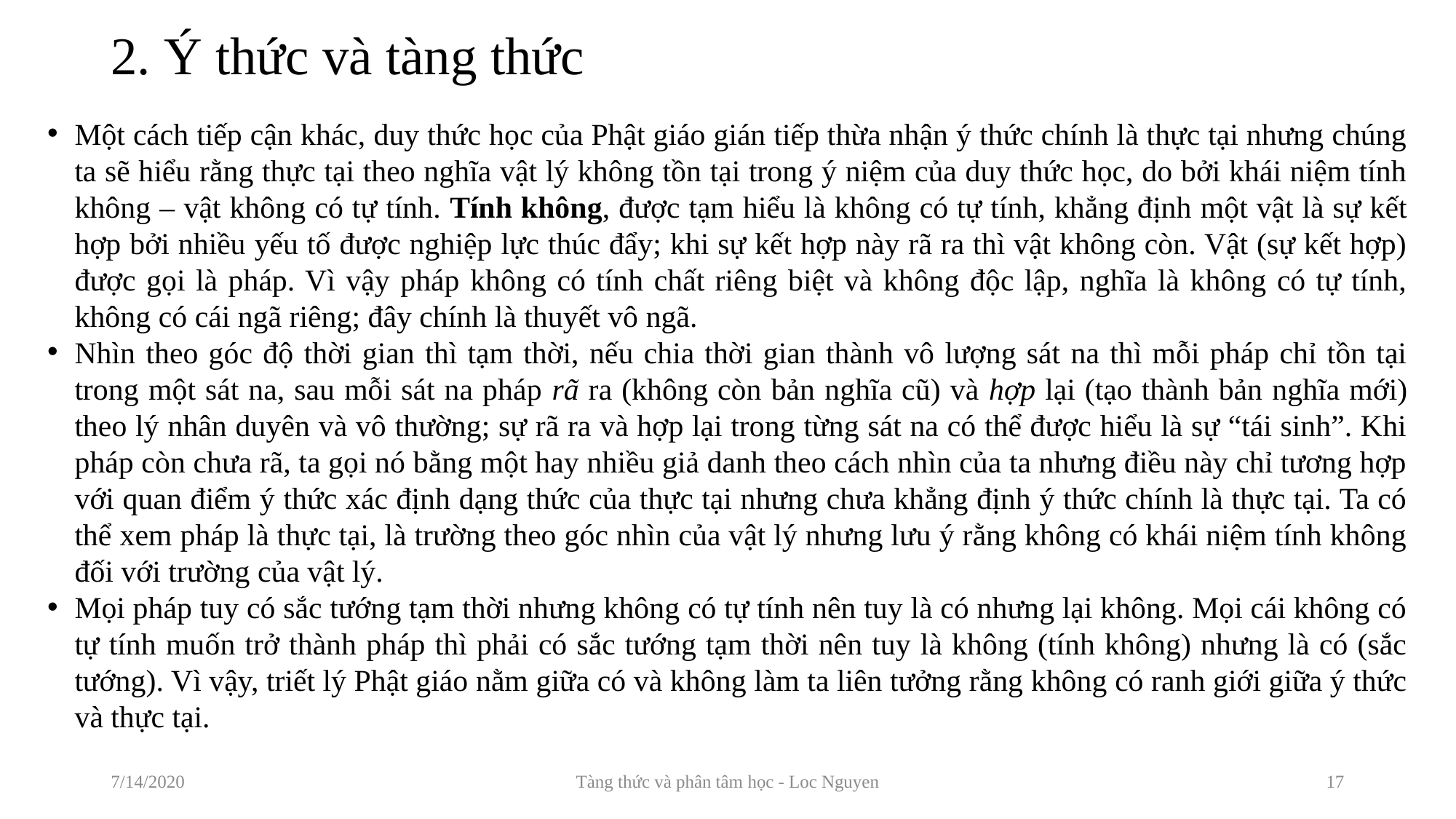

# 2. Ý thức và tàng thức
Một cách tiếp cận khác, duy thức học của Phật giáo gián tiếp thừa nhận ý thức chính là thực tại nhưng chúng ta sẽ hiểu rằng thực tại theo nghĩa vật lý không tồn tại trong ý niệm của duy thức học, do bởi khái niệm tính không – vật không có tự tính. Tính không, được tạm hiểu là không có tự tính, khẳng định một vật là sự kết hợp bởi nhiều yếu tố được nghiệp lực thúc đẩy; khi sự kết hợp này rã ra thì vật không còn. Vật (sự kết hợp) được gọi là pháp. Vì vậy pháp không có tính chất riêng biệt và không độc lập, nghĩa là không có tự tính, không có cái ngã riêng; đây chính là thuyết vô ngã.
Nhìn theo góc độ thời gian thì tạm thời, nếu chia thời gian thành vô lượng sát na thì mỗi pháp chỉ tồn tại trong một sát na, sau mỗi sát na pháp rã ra (không còn bản nghĩa cũ) và hợp lại (tạo thành bản nghĩa mới) theo lý nhân duyên và vô thường; sự rã ra và hợp lại trong từng sát na có thể được hiểu là sự “tái sinh”. Khi pháp còn chưa rã, ta gọi nó bằng một hay nhiều giả danh theo cách nhìn của ta nhưng điều này chỉ tương hợp với quan điểm ý thức xác định dạng thức của thực tại nhưng chưa khẳng định ý thức chính là thực tại. Ta có thể xem pháp là thực tại, là trường theo góc nhìn của vật lý nhưng lưu ý rằng không có khái niệm tính không đối với trường của vật lý.
Mọi pháp tuy có sắc tướng tạm thời nhưng không có tự tính nên tuy là có nhưng lại không. Mọi cái không có tự tính muốn trở thành pháp thì phải có sắc tướng tạm thời nên tuy là không (tính không) nhưng là có (sắc tướng). Vì vậy, triết lý Phật giáo nằm giữa có và không làm ta liên tưởng rằng không có ranh giới giữa ý thức và thực tại.
7/14/2020
Tàng thức và phân tâm học - Loc Nguyen
17